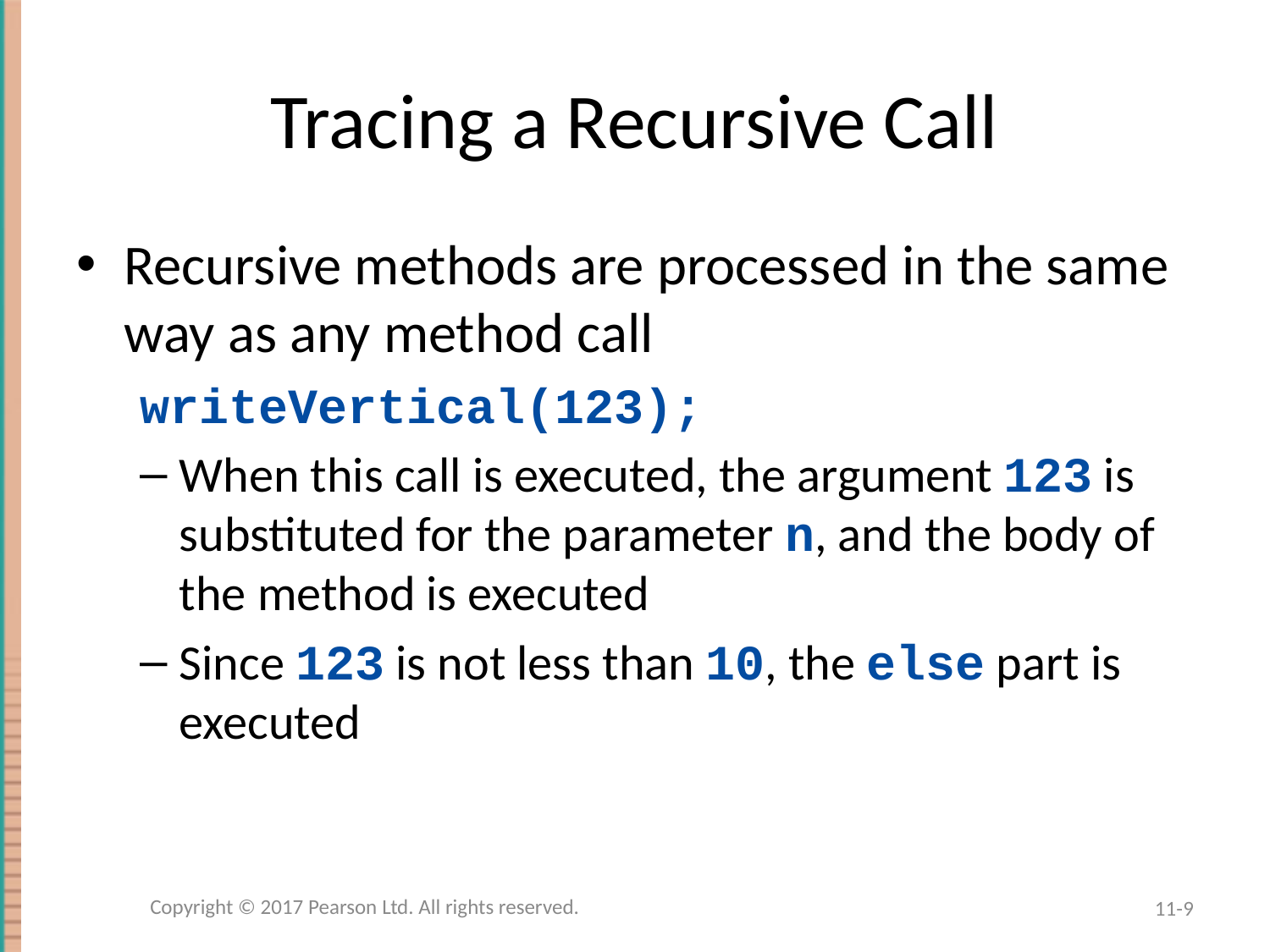

# Tracing a Recursive Call
Recursive methods are processed in the same way as any method call
writeVertical(123);
When this call is executed, the argument 123 is substituted for the parameter n, and the body of the method is executed
Since 123 is not less than 10, the else part is executed
Copyright © 2017 Pearson Ltd. All rights reserved.
11-9